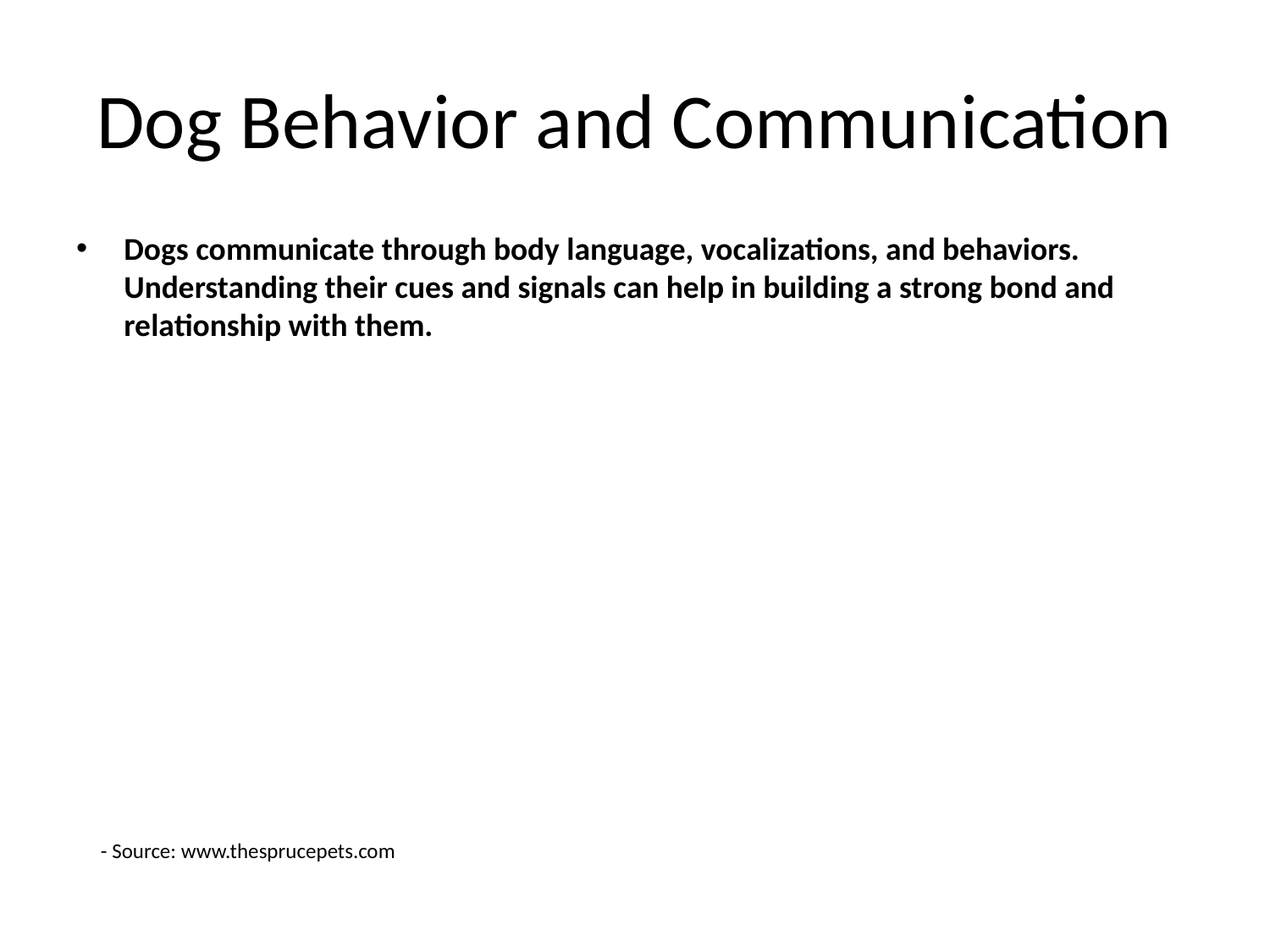

# Dog Behavior and Communication
Dogs communicate through body language, vocalizations, and behaviors. Understanding their cues and signals can help in building a strong bond and relationship with them.

- Source: www.thesprucepets.com